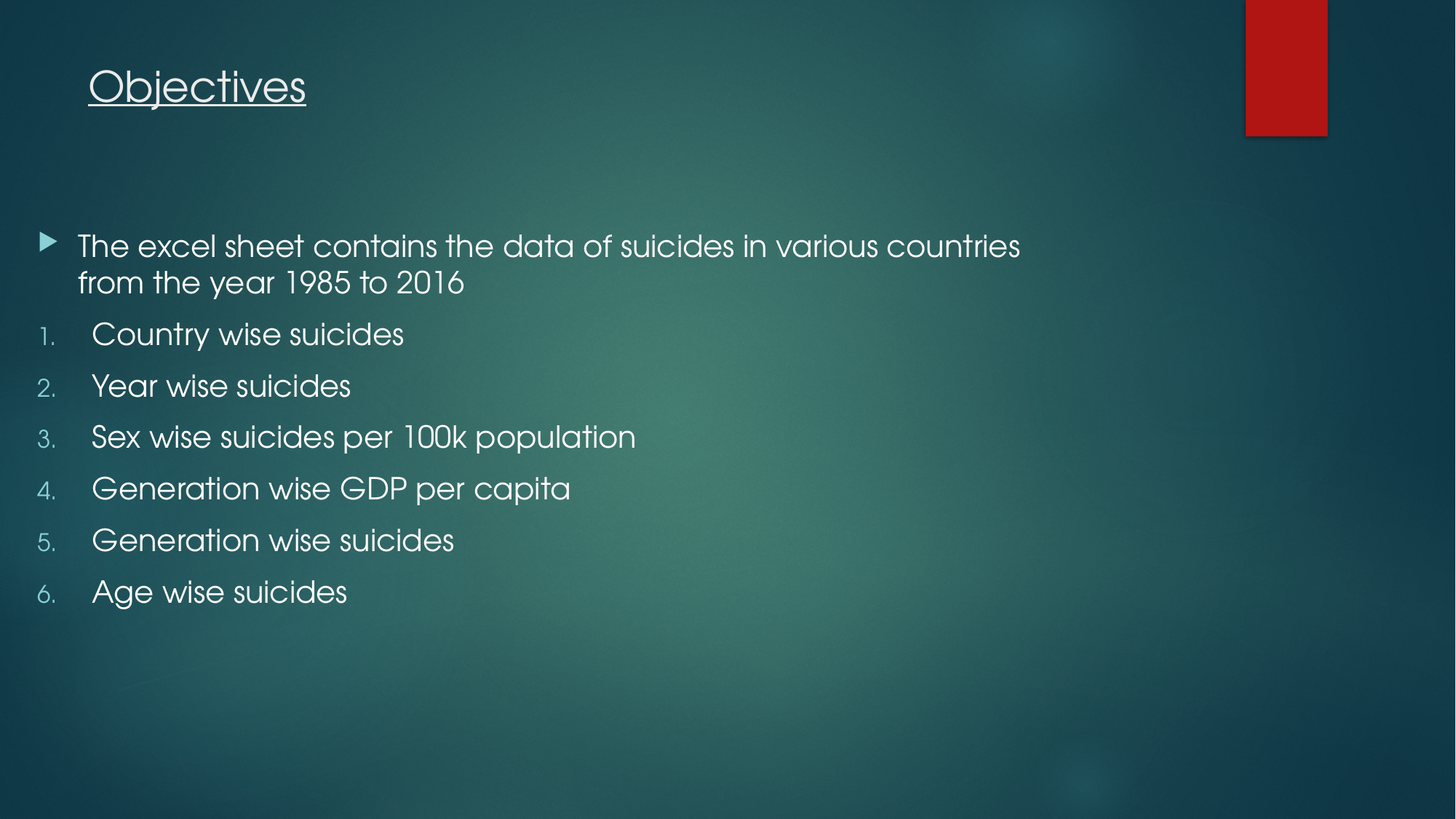

# Objectives
The excel sheet contains the data of suicides in various countries from the year 1985 to 2016
Country wise suicides
Year wise suicides
Sex wise suicides per 100k population
Generation wise GDP per capita
Generation wise suicides
Age wise suicides